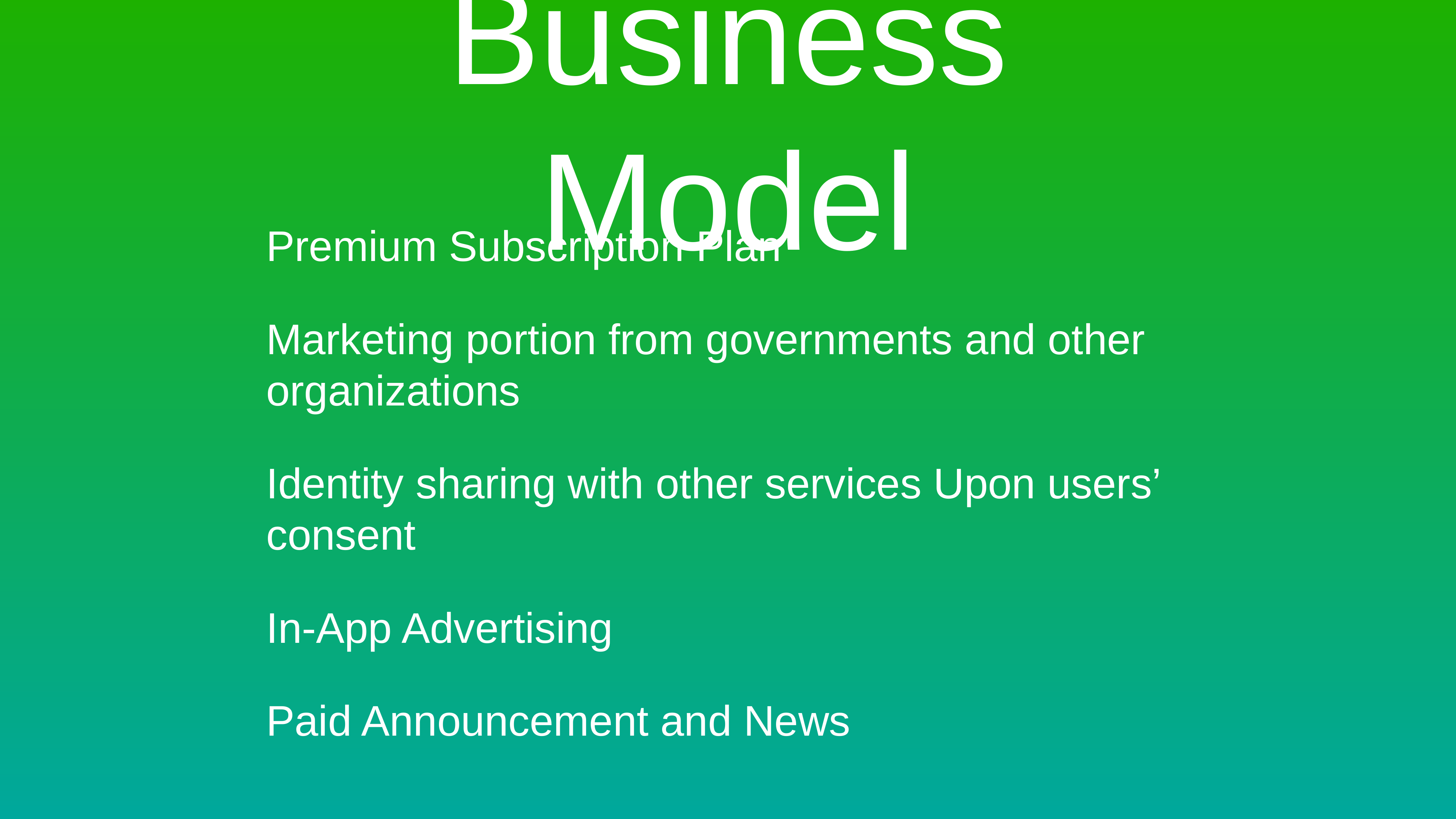

# Business Model
Premium Subscription Plan
Marketing portion from governments and other organizations
Identity sharing with other services Upon users’ consent
In-App Advertising
Paid Announcement and News